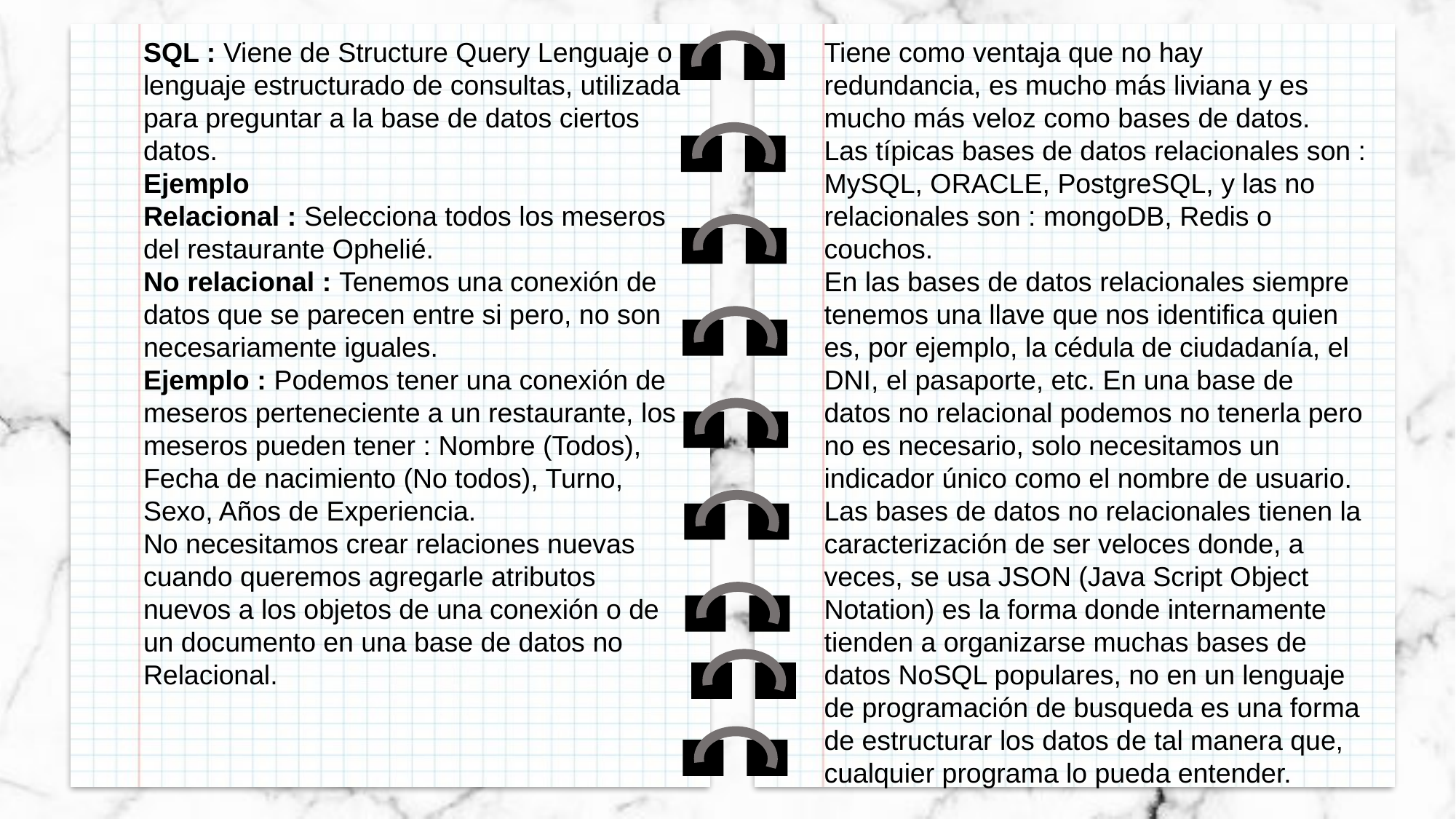

SQL : Viene de Structure Query Lenguaje o lenguaje estructurado de consultas, utilizada para preguntar a la base de datos ciertos datos.
Ejemplo
Relacional : Selecciona todos los meseros del restaurante Ophelié.
No relacional : Tenemos una conexión de datos que se parecen entre si pero, no son necesariamente iguales.
Ejemplo : Podemos tener una conexión de meseros perteneciente a un restaurante, los meseros pueden tener : Nombre (Todos), Fecha de nacimiento (No todos), Turno, Sexo, Años de Experiencia.
No necesitamos crear relaciones nuevas cuando queremos agregarle atributos nuevos a los objetos de una conexión o de un documento en una base de datos no Relacional.

Tiene como ventaja que no hay redundancia, es mucho más liviana y es mucho más veloz como bases de datos.
Las típicas bases de datos relacionales son : MySQL, ORACLE, PostgreSQL, y las no relacionales son : mongoDB, Redis o couchos.
En las bases de datos relacionales siempre tenemos una llave que nos identifica quien es, por ejemplo, la cédula de ciudadanía, el DNI, el pasaporte, etc. En una base de datos no relacional podemos no tenerla pero no es necesario, solo necesitamos un indicador único como el nombre de usuario.
Las bases de datos no relacionales tienen la caracterización de ser veloces donde, a veces, se usa JSON (Java Script Object Notation) es la forma donde internamente tienden a organizarse muchas bases de datos NoSQL populares, no en un lenguaje de programación de busqueda es una forma de estructurar los datos de tal manera que, cualquier programa lo pueda entender.